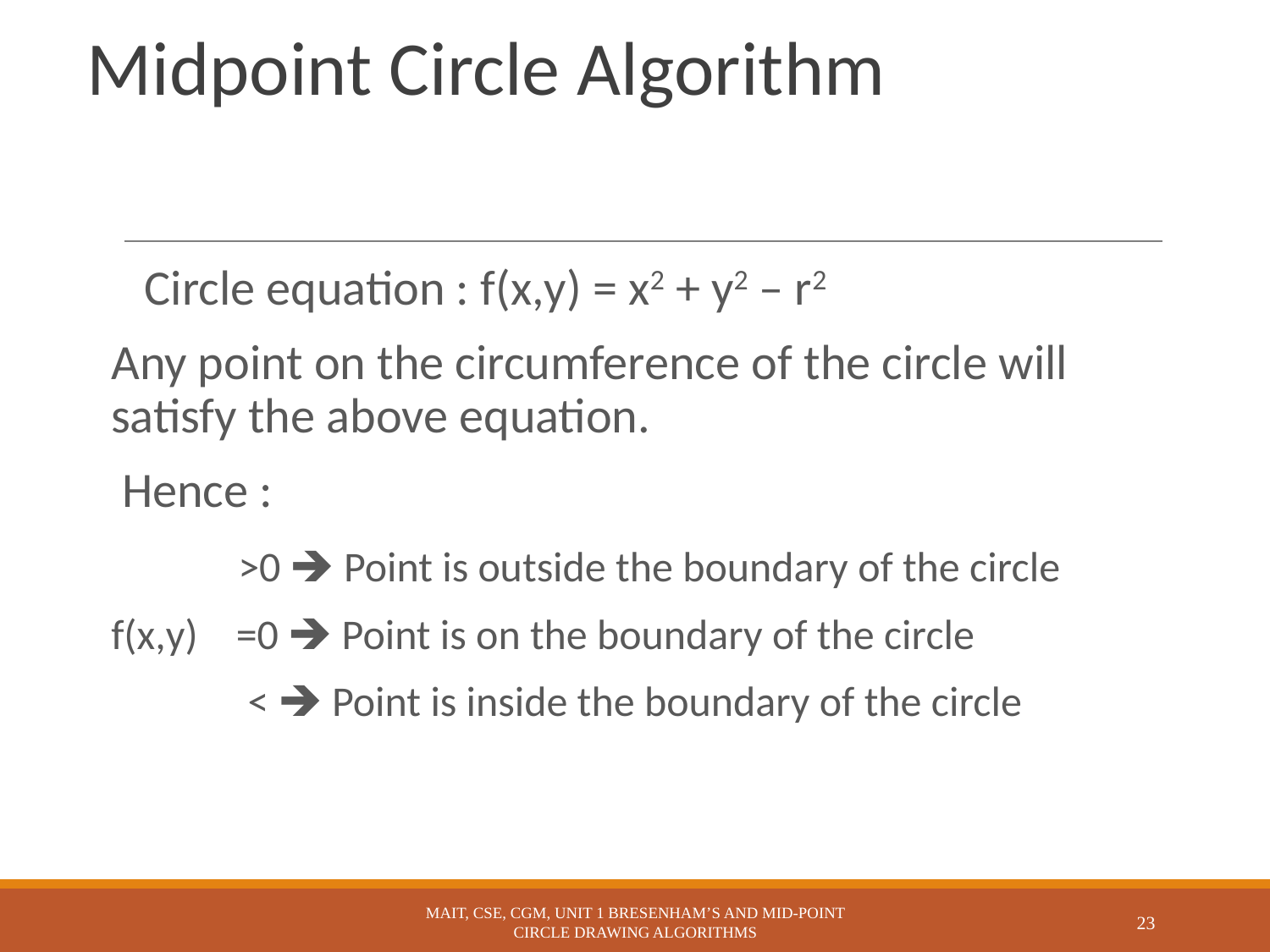

# Midpoint Circle Algorithm
  Circle equation : f(x,y) = x2 + y2 – r2
Any point on the circumference of the circle will satisfy the above equation.
Hence :
	>0 🡺 Point is outside the boundary of the circle
f(x,y)    =0 🡺 Point is on the boundary of the circle
	 < 🡺 Point is inside the boundary of the circle

MAIT, CSE, CGM, UNIT 1 BRESENHAM’S AND MID-POINT CIRCLE DRAWING ALGORITHMS
23